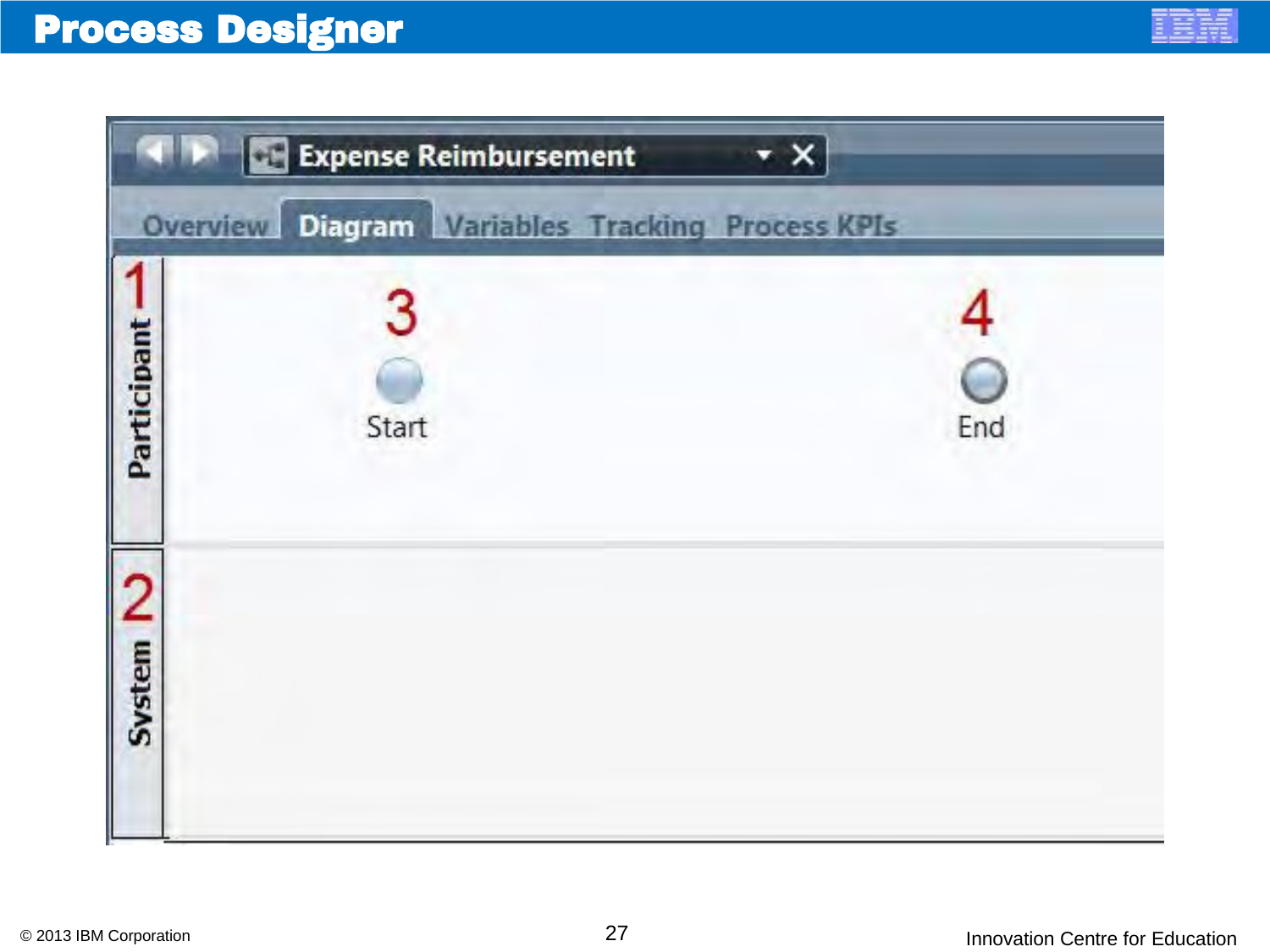

# Process Designer

27
© 2013 IBM Corporation
Innovation Centre for Education